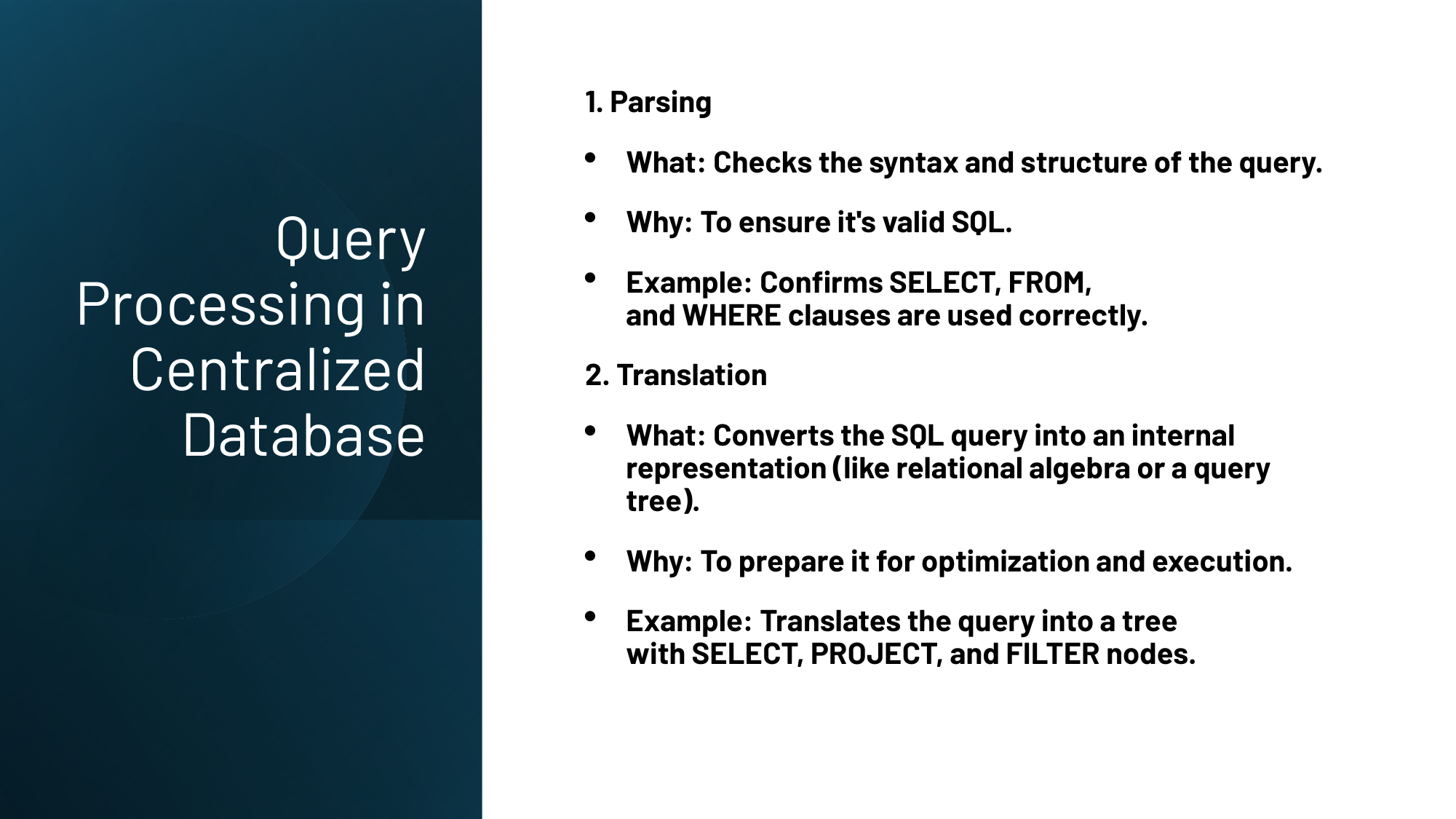

# Query Processing in Centralized Database
1. Parsing
What: Checks the syntax and structure of the query.
Why: To ensure it's valid SQL.
Example: Confirms SELECT, FROM, and WHERE clauses are used correctly.
2. Translation
What: Converts the SQL query into an internal representation (like relational algebra or a query tree).
Why: To prepare it for optimization and execution.
Example: Translates the query into a tree with SELECT, PROJECT, and FILTER nodes.